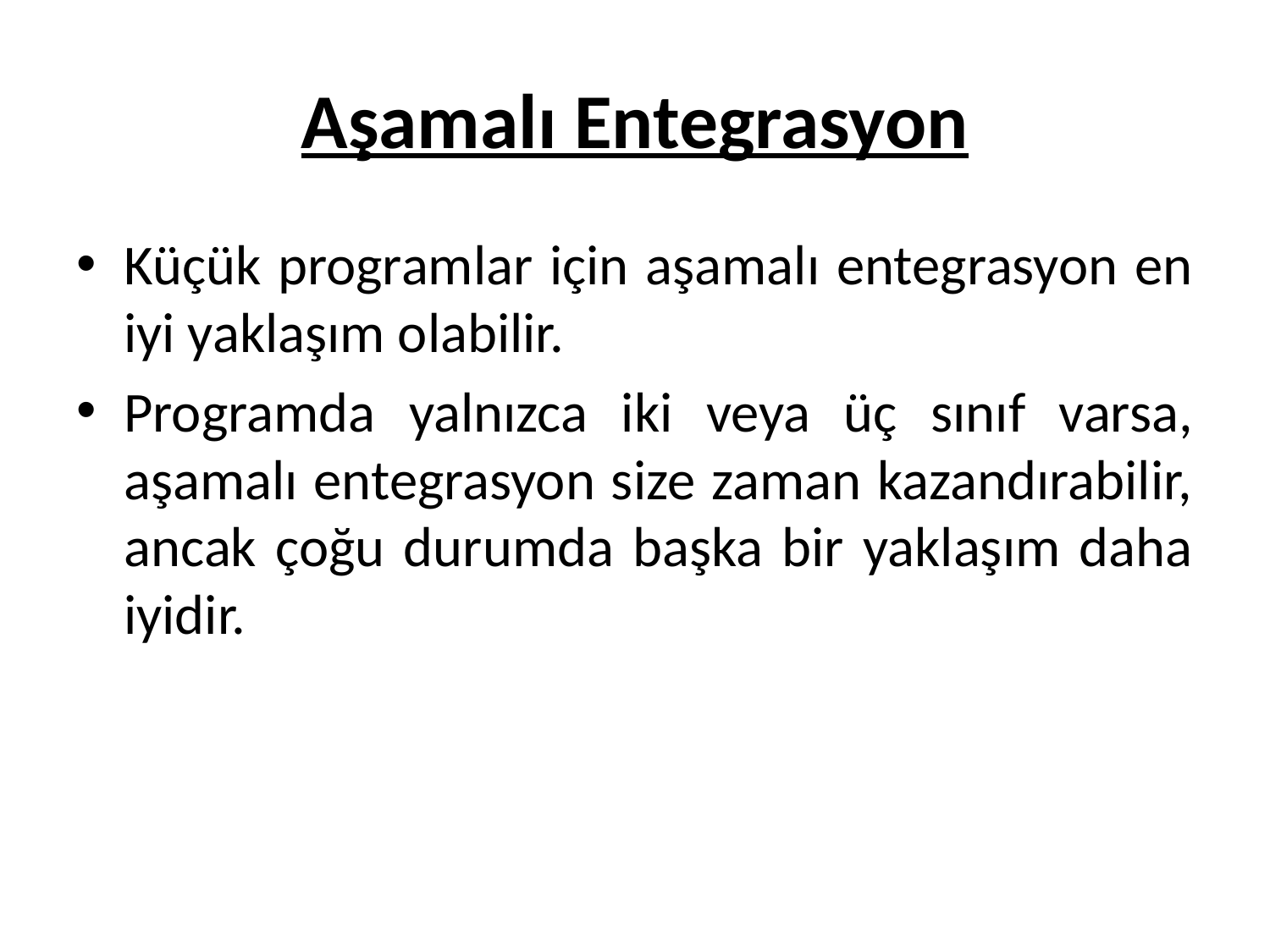

# Aşamalı Entegrasyon
Küçük programlar için aşamalı entegrasyon en iyi yaklaşım olabilir.
Programda yalnızca iki veya üç sınıf varsa, aşamalı entegrasyon size zaman kazandırabilir, ancak çoğu durumda başka bir yaklaşım daha iyidir.